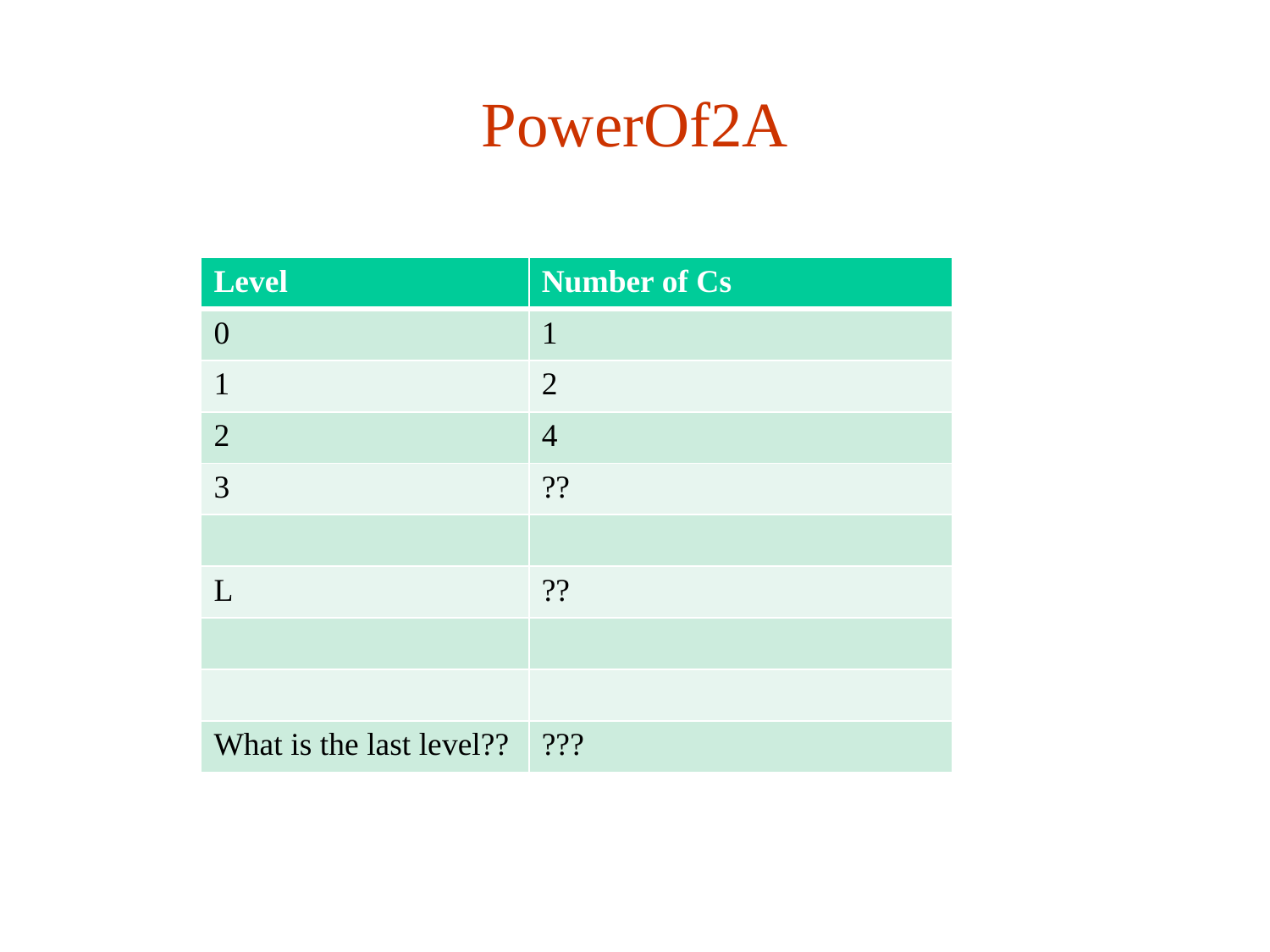

# PowerOf2A

| Level | Number of Cs |
| --- | --- |
| 0 | 1 |
| 1 | 2 |
| 2 | 4 |
| 3 | ?? |
|  |  |
| L | ?? |
|  |  |
|  |  |
| What is the last level?? | ??? |